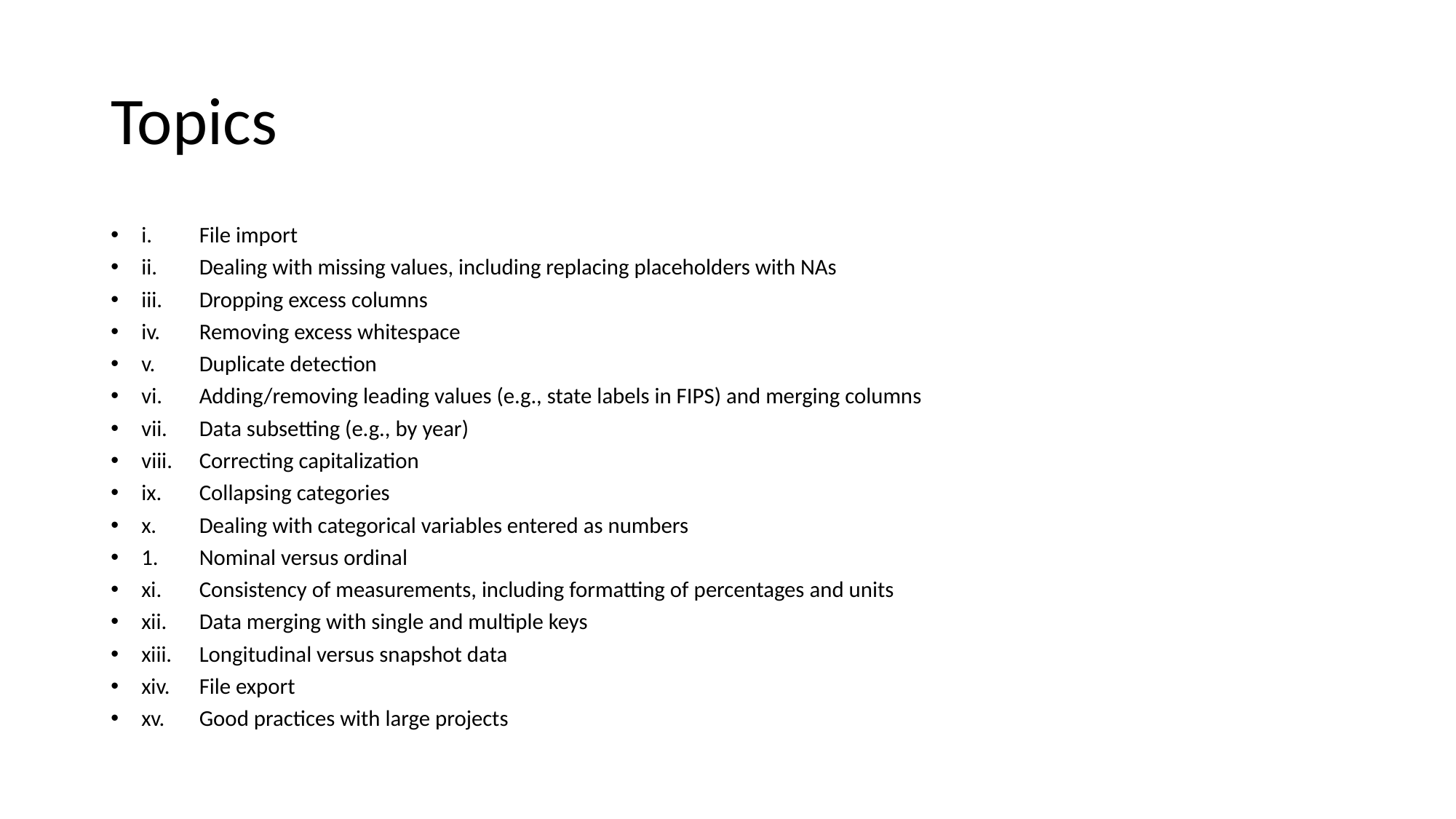

# Topics
i.	File import
ii.	Dealing with missing values, including replacing placeholders with NAs
iii.	Dropping excess columns
iv.	Removing excess whitespace
v.	Duplicate detection
vi.	Adding/removing leading values (e.g., state labels in FIPS) and merging columns
vii.	Data subsetting (e.g., by year)
viii.	Correcting capitalization
ix.	Collapsing categories
x.	Dealing with categorical variables entered as numbers
1.	Nominal versus ordinal
xi.	Consistency of measurements, including formatting of percentages and units
xii.	Data merging with single and multiple keys
xiii.	Longitudinal versus snapshot data
xiv.	File export
xv.	Good practices with large projects